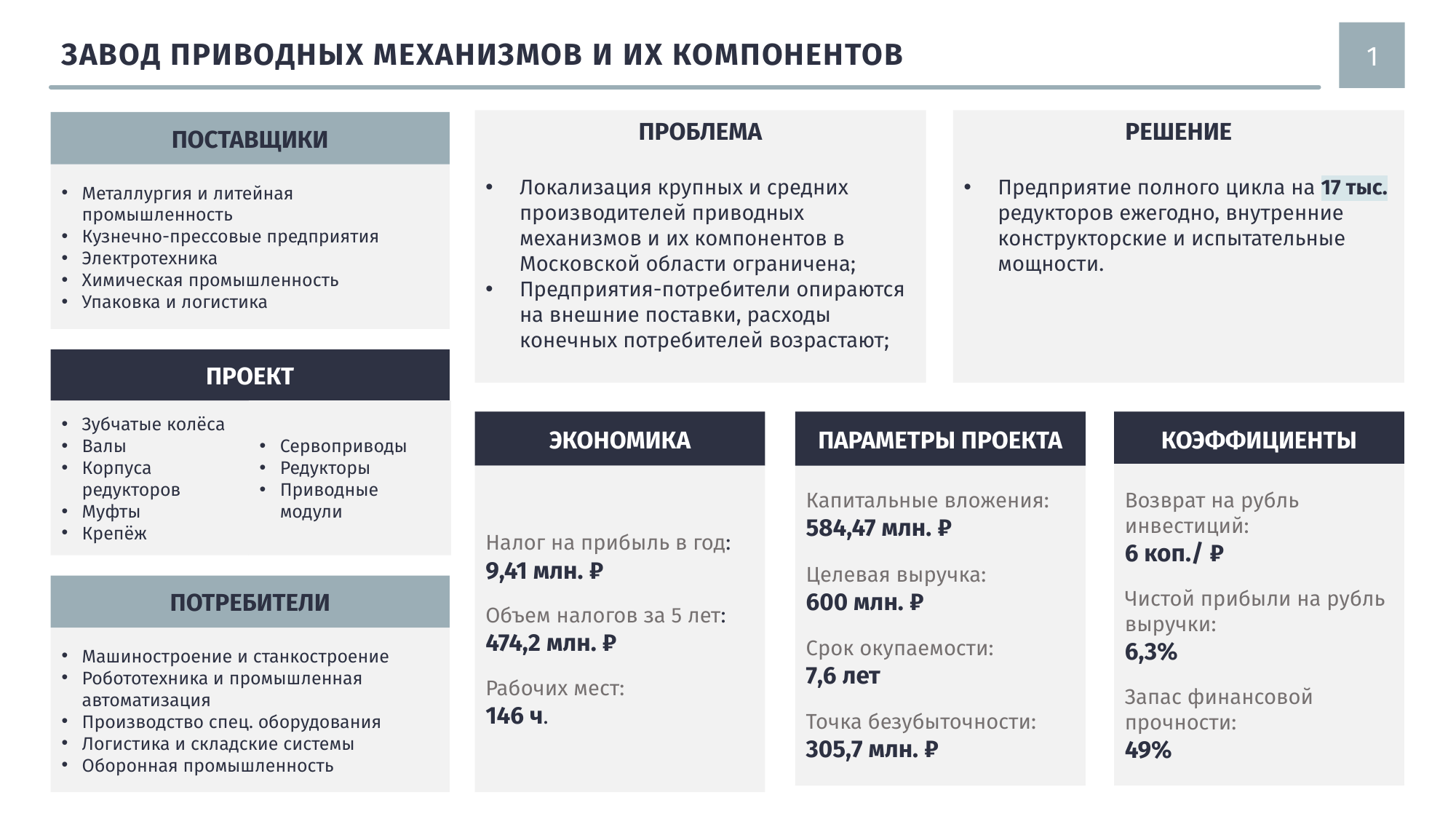

ЗАВОД ПРИВОДНЫХ МЕХАНИЗМОВ И ИХ КОМПОНЕНТОВ
ПРОБЛЕМА

Локализация крупных и средних производителей приводных механизмов и их компонентов в Московской области ограничена;
Предприятия-потребители опираются на внешние поставки, расходы конечных потребителей возрастают;
РЕШЕНИЕ
Предприятие полного цикла на 17 тыс. редукторов ежегодно, внутренние конструкторские и испытательные мощности.
ПОСТАВЩИКИ
Металлургия и литейная промышленность
Кузнечно-прессовые предприятия
Электротехника
Химическая промышленность
Упаковка и логистика
ПРОЕКТ
Зубчатые колёса
Валы
Корпуса редукторов
Муфты
Крепёж
Сервоприводы
Редукторы
Приводные модули
ЭКОНОМИКА
ПАРАМЕТРЫ ПРОЕКТА
КОЭФФИЦИЕНТЫ
Капитальные вложения:
584,47 млн. ₽

Целевая выручка:
600 млн. ₽

Срок окупаемости:
7,6 лет

Точка безубыточности:
305,7 млн. ₽
Возврат на рубль инвестиций:
6 коп./ ₽

Чистой прибыли на рубль выручки:
6,3%
Запас финансовой прочности:
49%
Налог на прибыль в год:
9,41 млн. ₽

Объем налогов за 5 лет:
474,2 млн. ₽

Рабочих мест:
146 ч.
ПОТРЕБИТЕЛИ
Машиностроение и станкостроение
Робототехника и промышленная автоматизация
Производство спец. оборудования
Логистика и складские системы
Оборонная промышленность